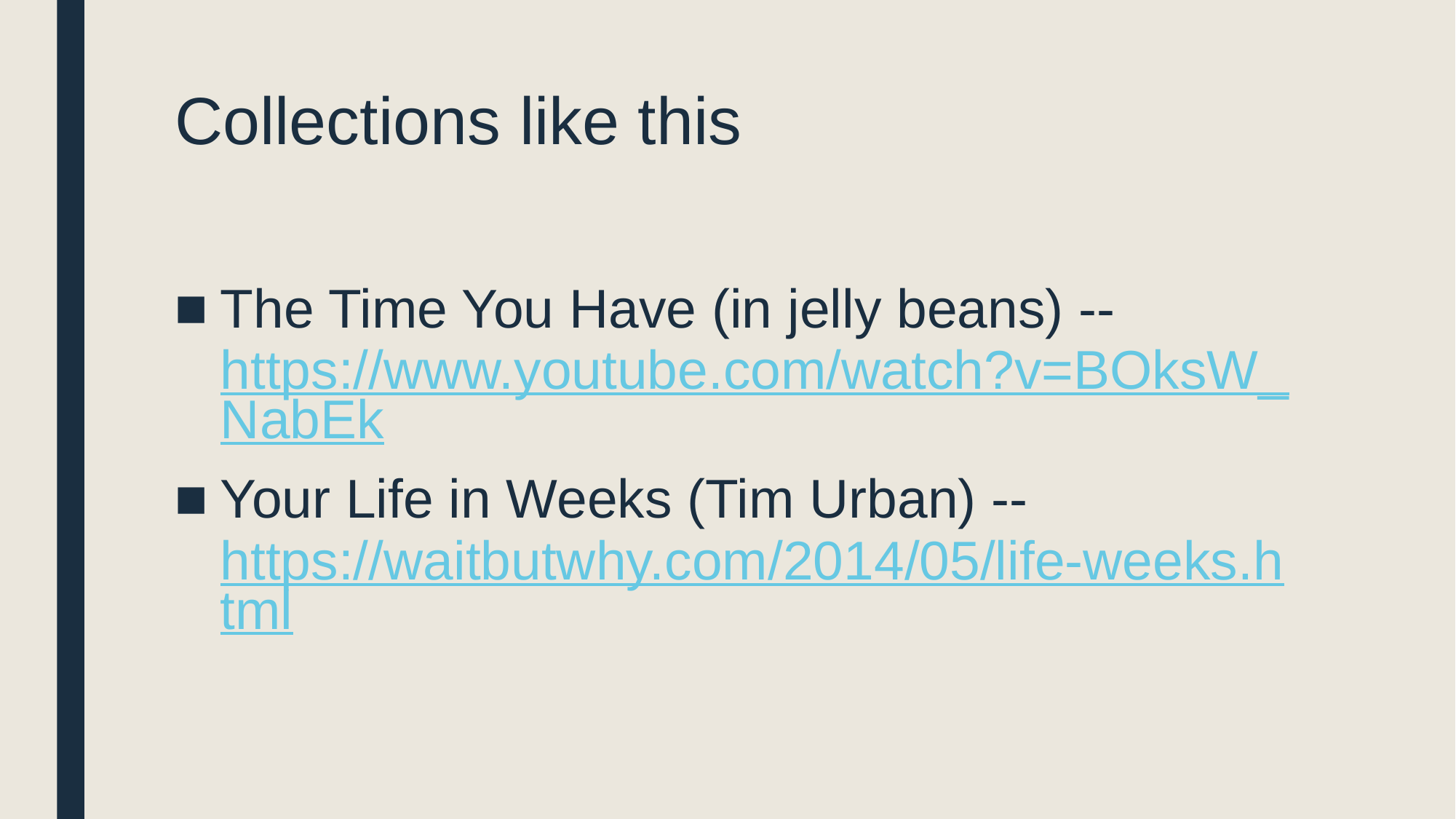

# Collections like this
The Time You Have (in jelly beans) -- https://www.youtube.com/watch?v=BOksW_NabEk
Your Life in Weeks (Tim Urban) -- https://waitbutwhy.com/2014/05/life-weeks.html